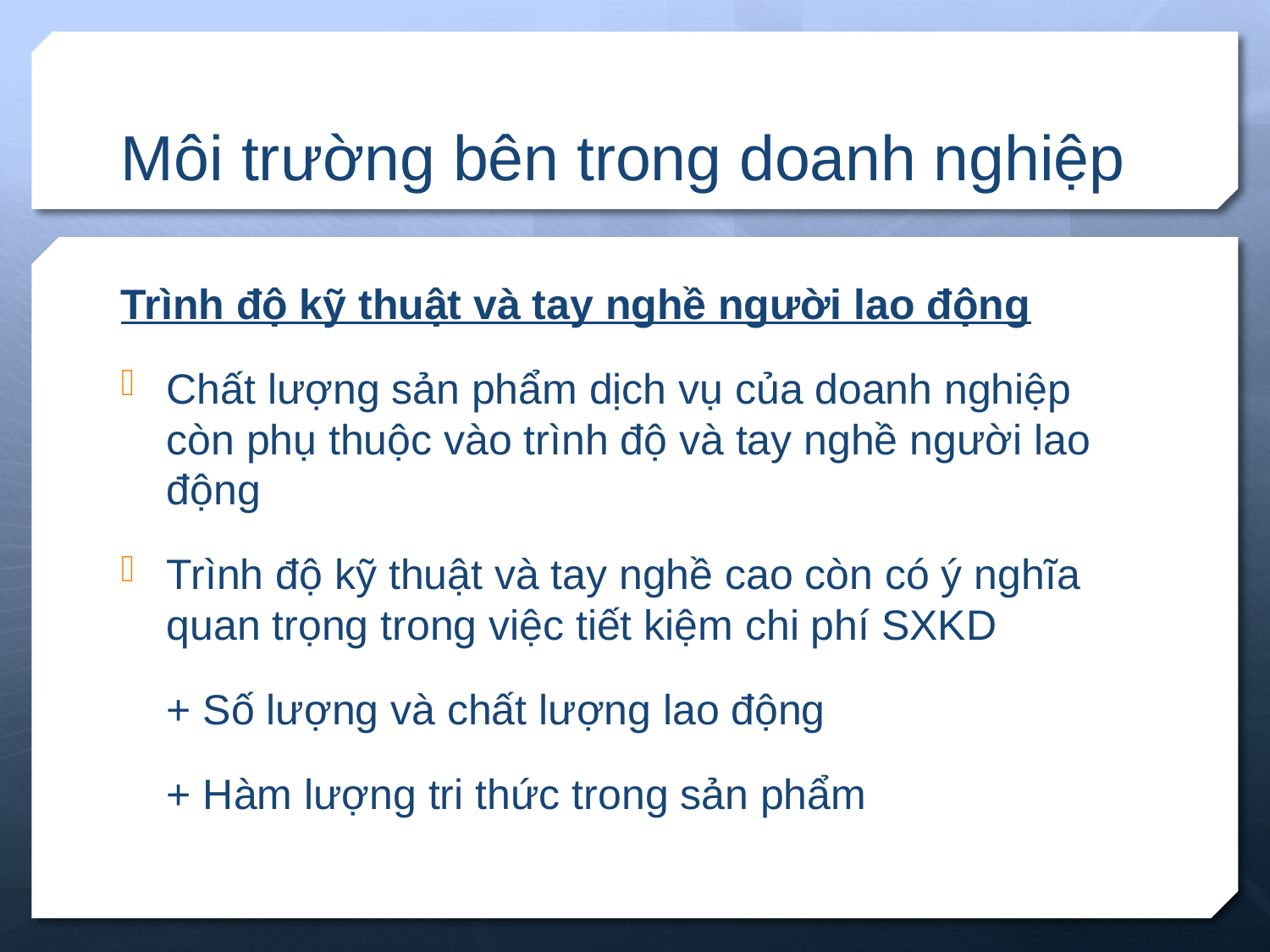

# Môi trường bên trong doanh nghiệp
Trình độ kỹ thuật và tay nghề người lao động
Chất lượng sản phẩm dịch vụ của doanh nghiệp còn phụ thuộc vào trình độ và tay nghề người lao động
Trình độ kỹ thuật và tay nghề cao còn có ý nghĩa quan trọng trong việc tiết kiệm chi phí SXKD
	+ Số lượng và chất lượng lao động
	+ Hàm lượng tri thức trong sản phẩm